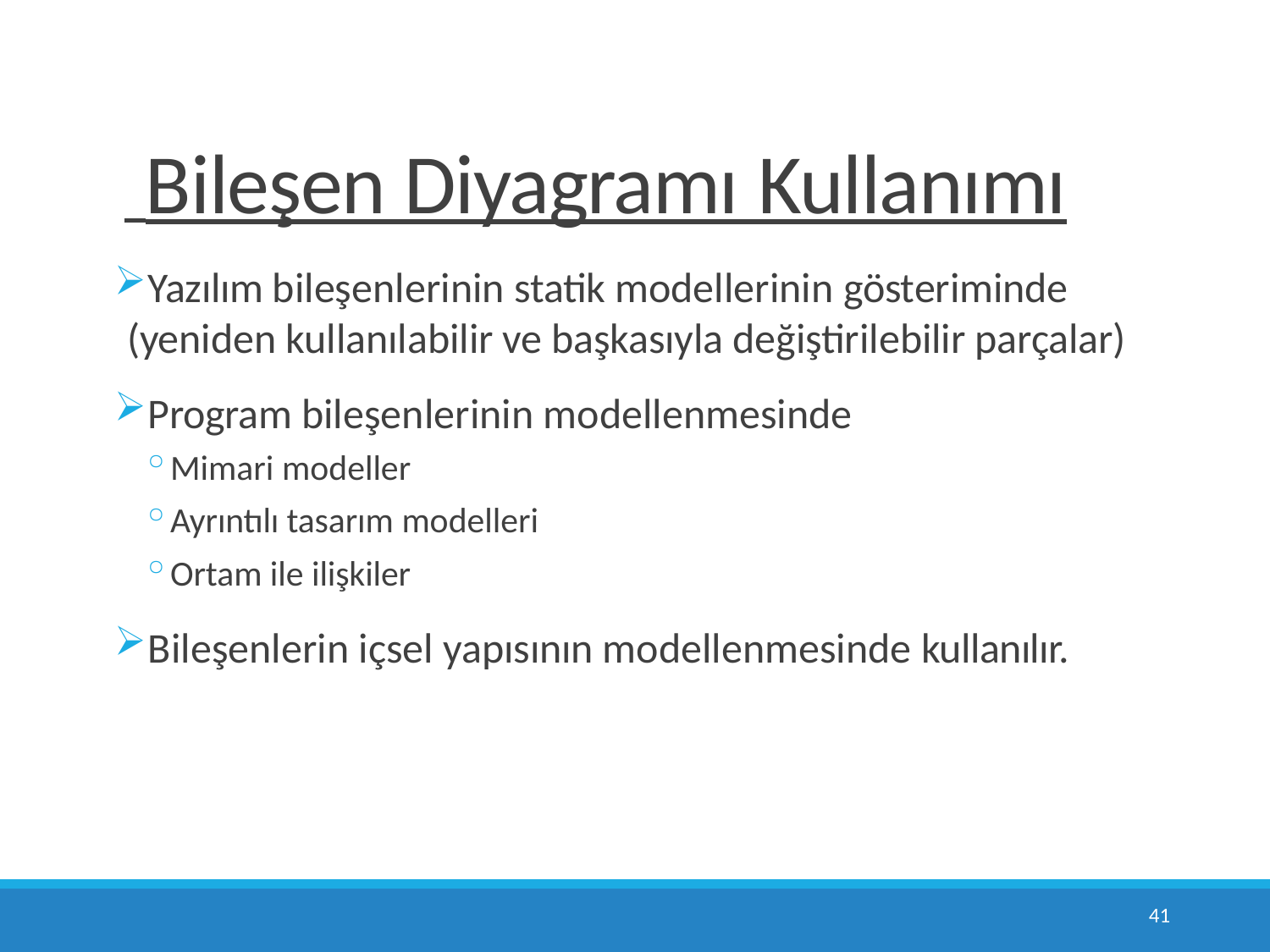

# Bileşen Diyagramı Kullanımı
Yazılım bileşenlerinin statik modellerinin gösteriminde
(yeniden kullanılabilir ve başkasıyla değiştirilebilir parçalar)
Program bileşenlerinin modellenmesinde
Mimari modeller
Ayrıntılı tasarım modelleri
Ortam ile ilişkiler
Bileşenlerin içsel yapısının modellenmesinde kullanılır.
41